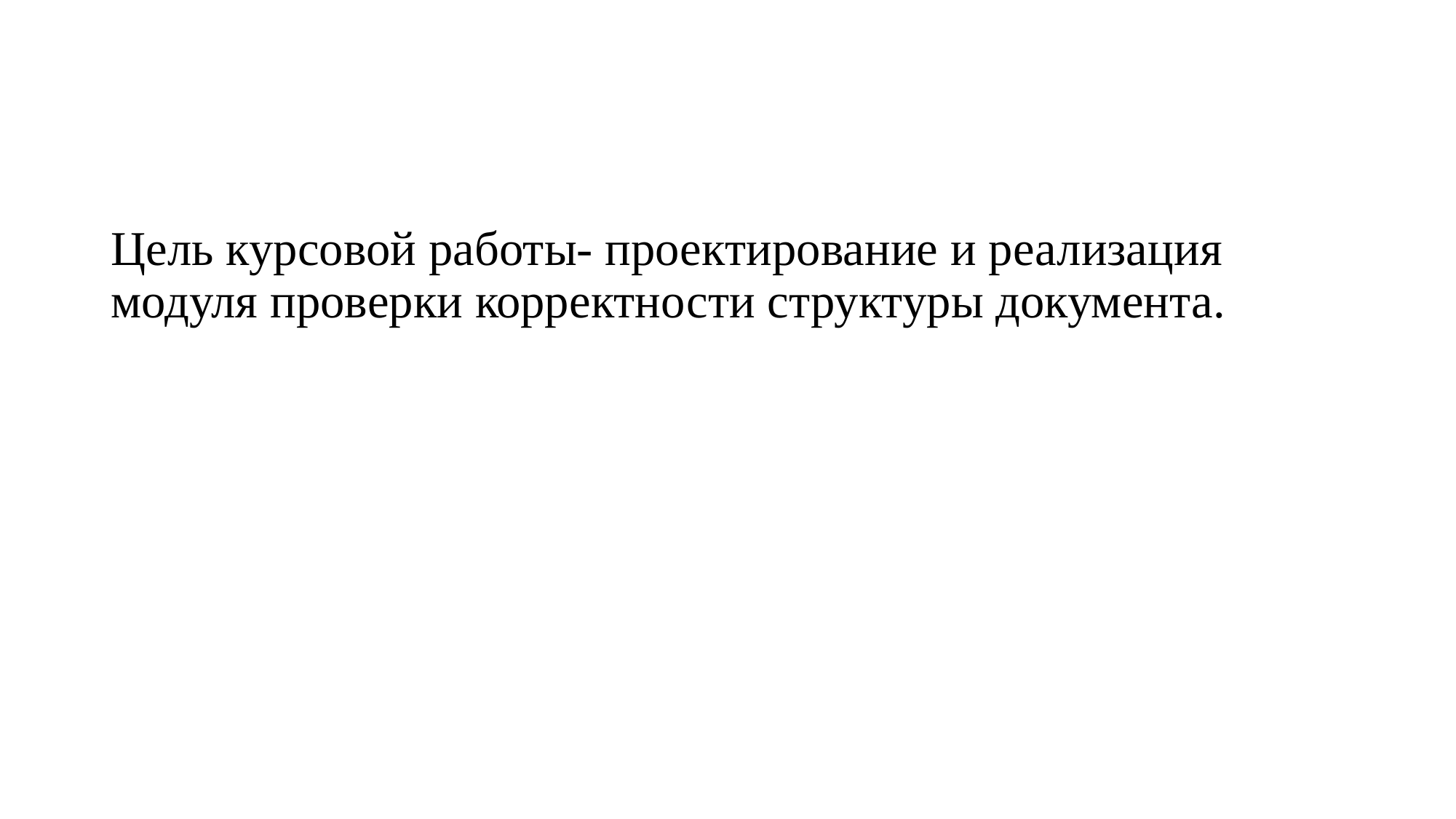

#
Цель курсовой работы- проектирование и реализация модуля проверки корректности структуры документа.